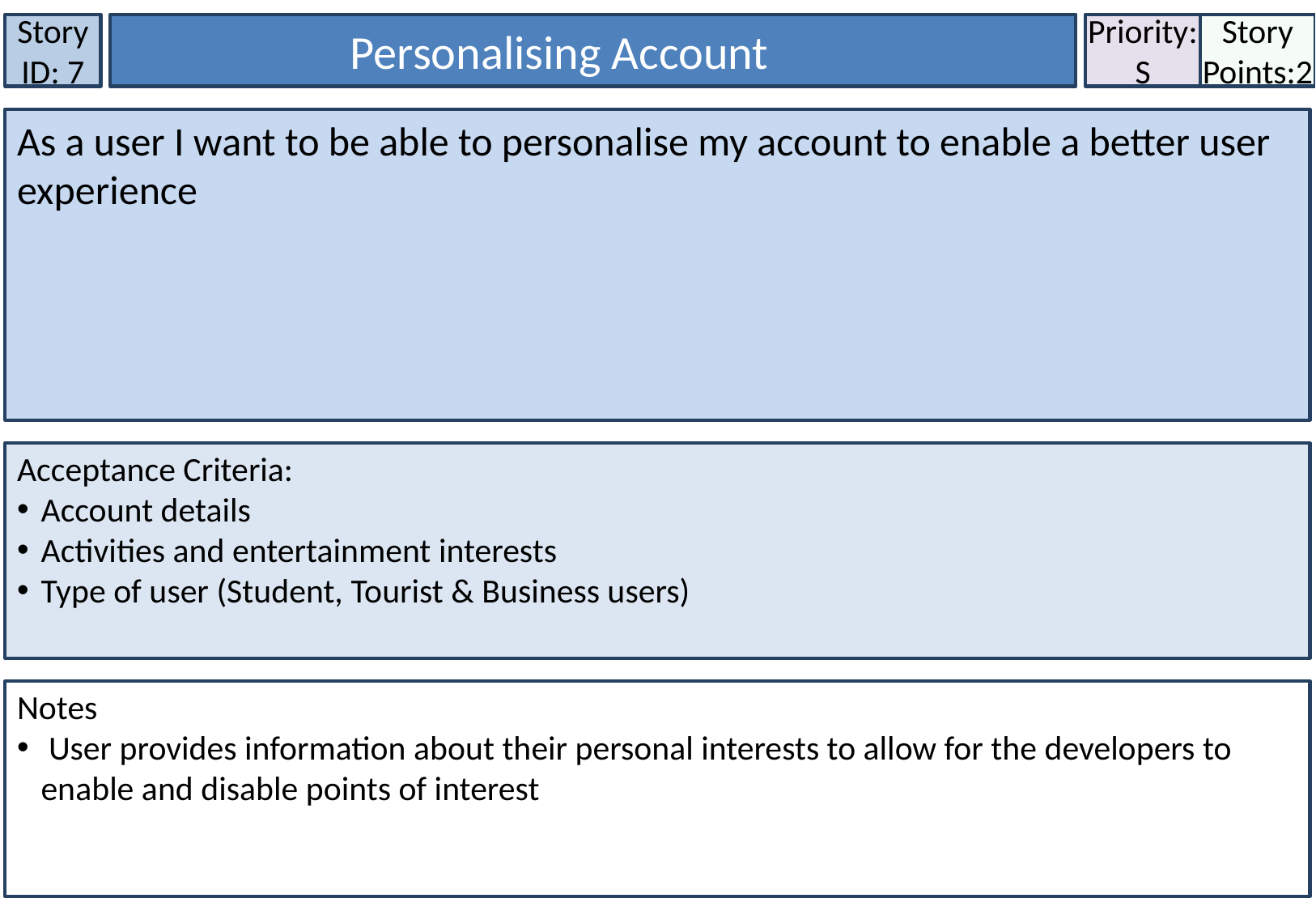

Story ID: 7
Personalising Account
Priority:
S
Story Points:2
As a user I want to be able to personalise my account to enable a better user experience
Acceptance Criteria:
Account details
Activities and entertainment interests
Type of user (Student, Tourist & Business users)
Notes
 User provides information about their personal interests to allow for the developers to enable and disable points of interest